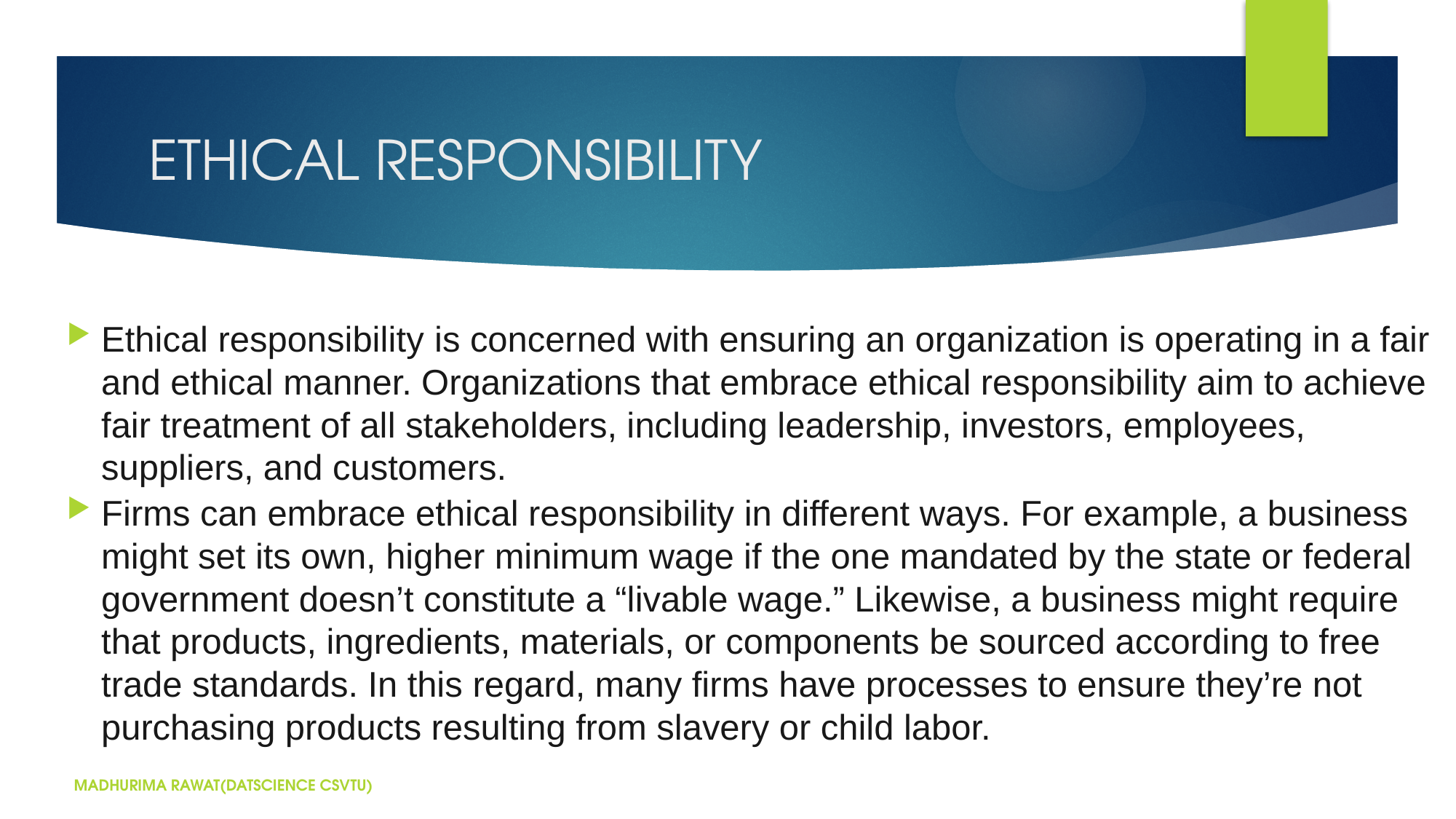

# ETHICAL RESPONSIBILITY
Ethical responsibility is concerned with ensuring an organization is operating in a fair and ethical manner. Organizations that embrace ethical responsibility aim to achieve fair treatment of all stakeholders, including leadership, investors, employees, suppliers, and customers.
Firms can embrace ethical responsibility in different ways. For example, a business might set its own, higher minimum wage if the one mandated by the state or federal government doesn’t constitute a “livable wage.” Likewise, a business might require that products, ingredients, materials, or components be sourced according to free trade standards. In this regard, many firms have processes to ensure they’re not purchasing products resulting from slavery or child labor.

MADHURIMA RAWAT(DATSCIENCE CSVTU)